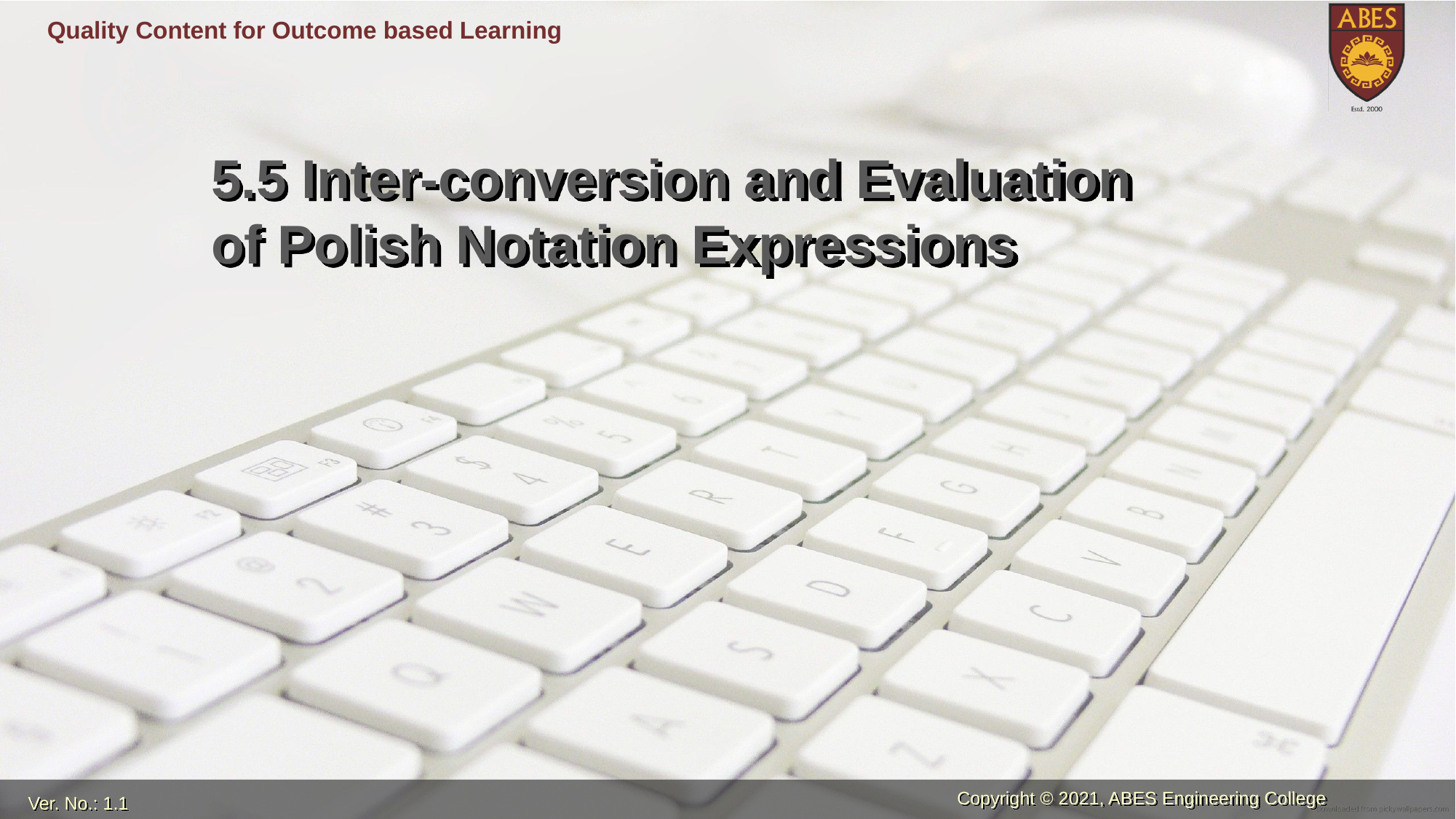

# 5.5 Inter-conversion and Evaluation of Polish Notation Expressions